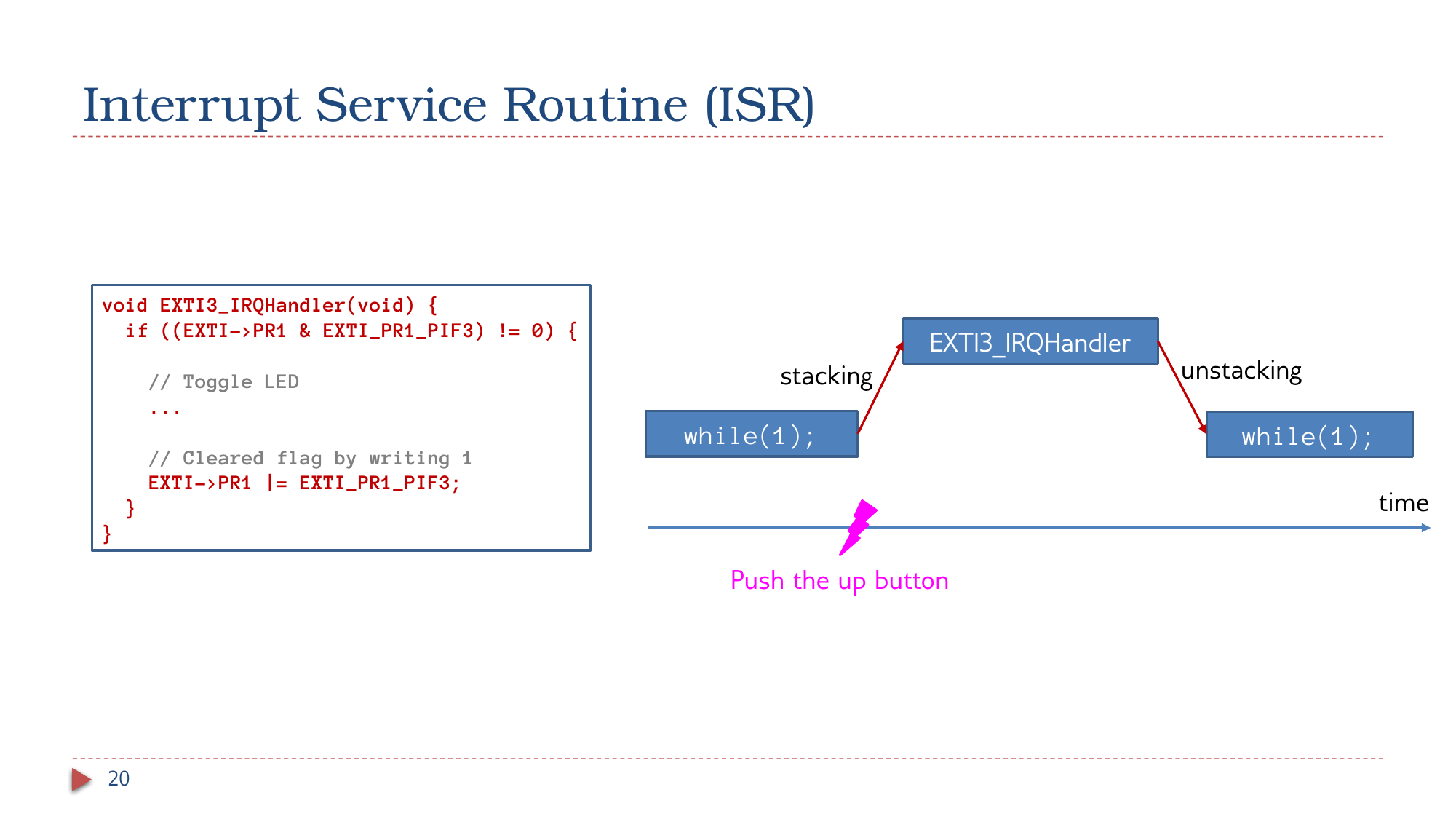

# Interrupt Service Routine (ISR)
void EXTI3_IRQHandler(void) {
  if ((EXTI->PR1 & EXTI_PR1_PIF3) != 0) {

    // Toggle LED
    ...

    // Cleared flag by writing 1
    EXTI->PR1 |= EXTI_PR1_PIF3;
  }
}
EXTI3_IRQHandler
unstacking
stacking
while(1);
while(1);
time

Push the up button
20